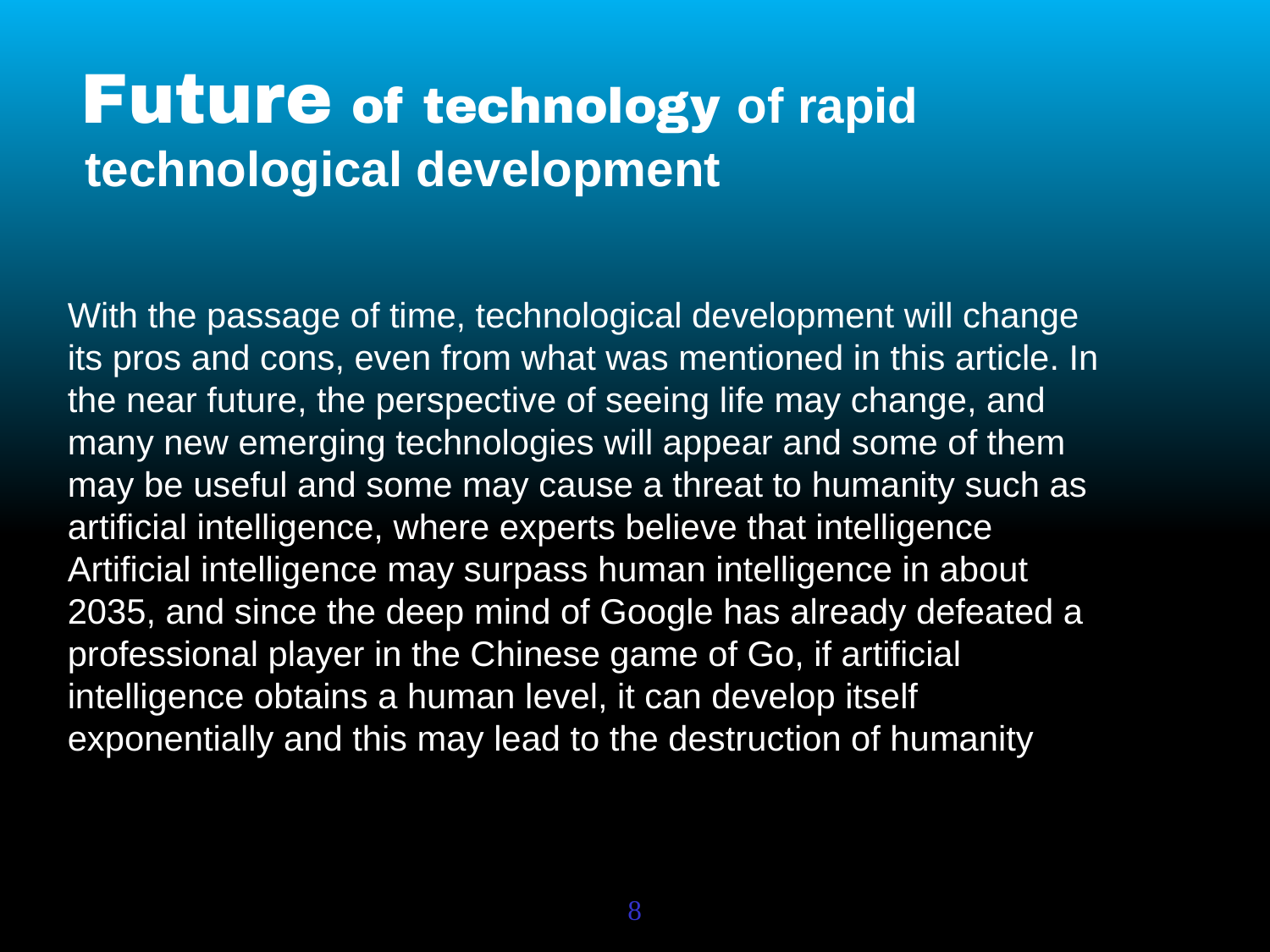

Future of technology of rapid
  technological development

With the passage of time, technological development will change its pros and cons, even from what was mentioned in this article. In the near future, the perspective of seeing life may change, and many new emerging technologies will appear and some of them may be useful and some may cause a threat to humanity such as artificial intelligence, where experts believe that intelligence Artificial intelligence may surpass human intelligence in about 2035, and since the deep mind of Google has already defeated a professional player in the Chinese game of Go, if artificial intelligence obtains a human level, it can develop itself exponentially and this may lead to the destruction of humanity
8